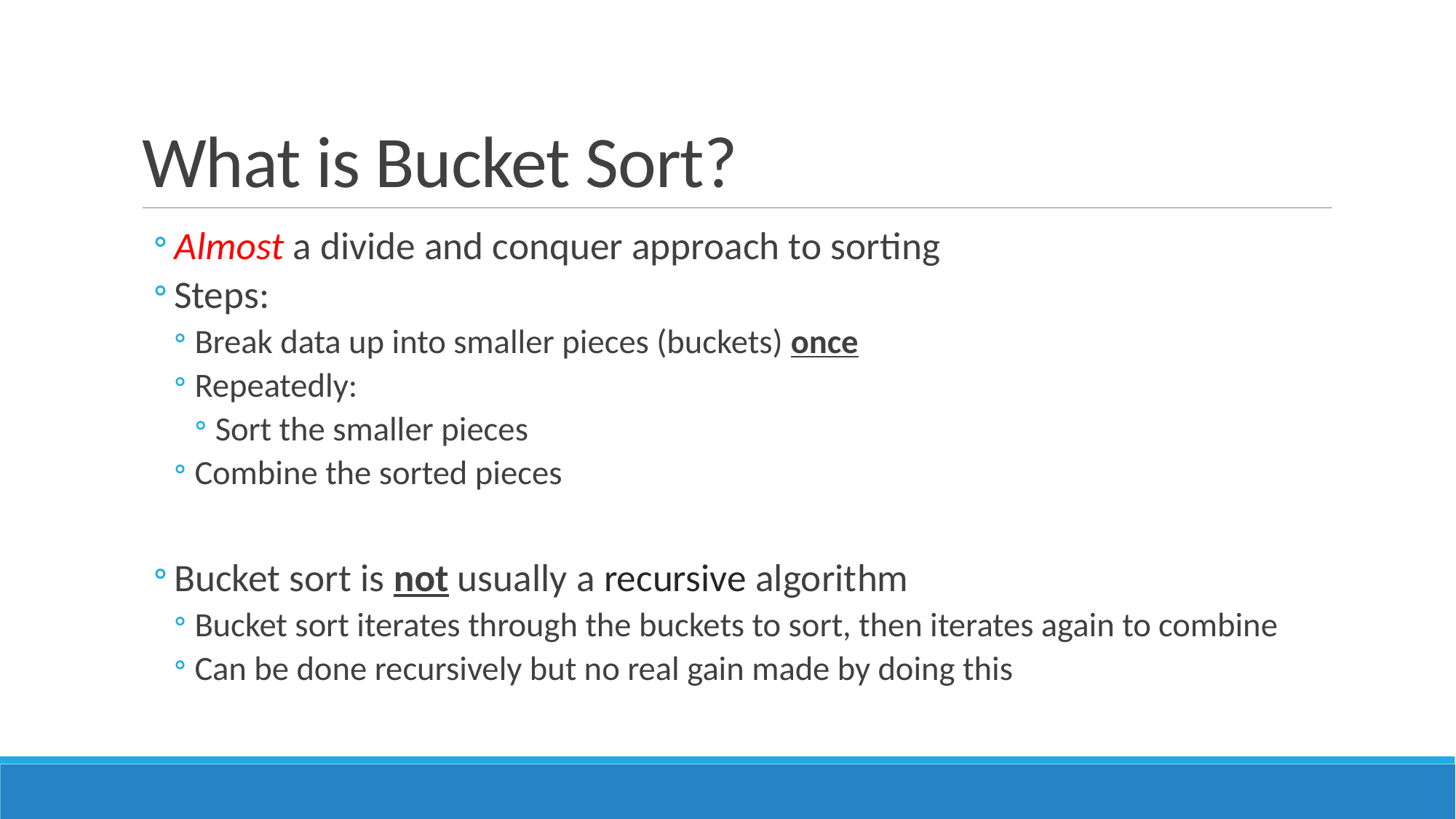

# What is Bucket Sort?
Almost a divide and conquer approach to sorting
Steps:
Break data up into smaller pieces (buckets) once
Repeatedly:
Sort the smaller pieces
Combine the sorted pieces

Bucket sort is not usually a recursive algorithm
Bucket sort iterates through the buckets to sort, then iterates again to combine
Can be done recursively but no real gain made by doing this